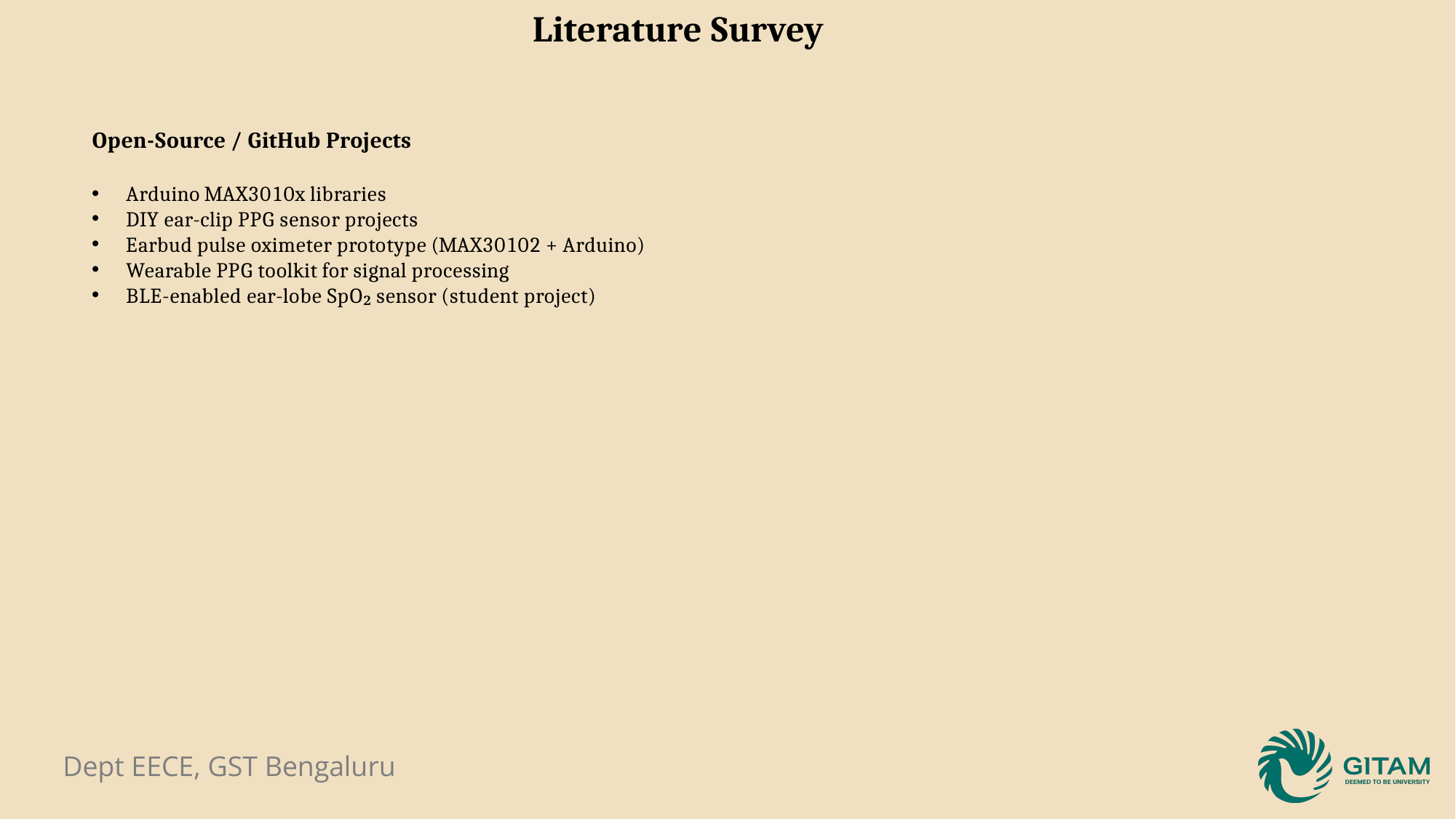

Literature Survey
Open-Source / GitHub Projects

Arduino MAX3010x libraries
DIY ear-clip PPG sensor projects
Earbud pulse oximeter prototype (MAX30102 + Arduino)
Wearable PPG toolkit for signal processing
BLE-enabled ear-lobe SpO₂ sensor (student project)